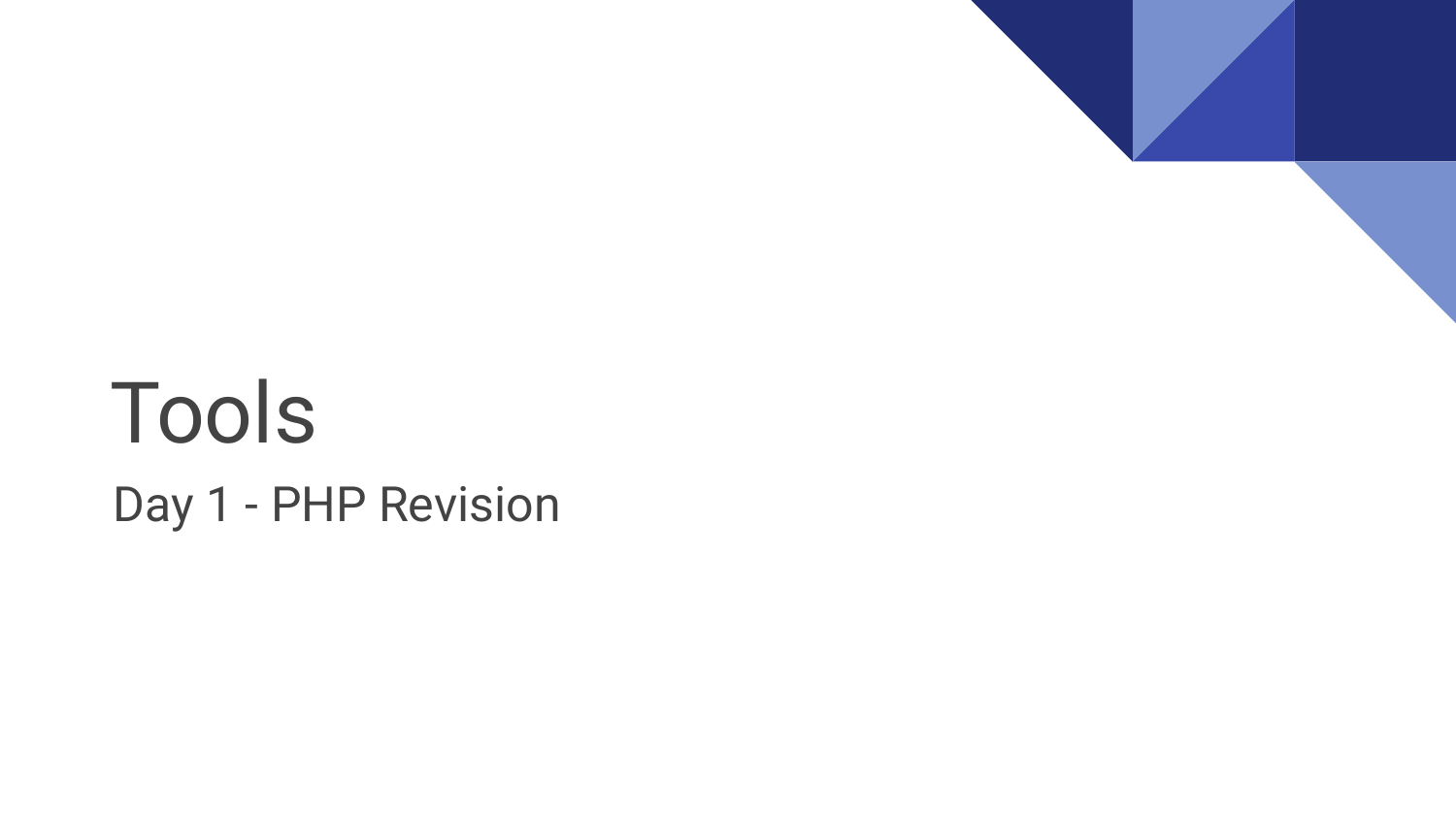

# Tools
Day 1 - PHP Revision